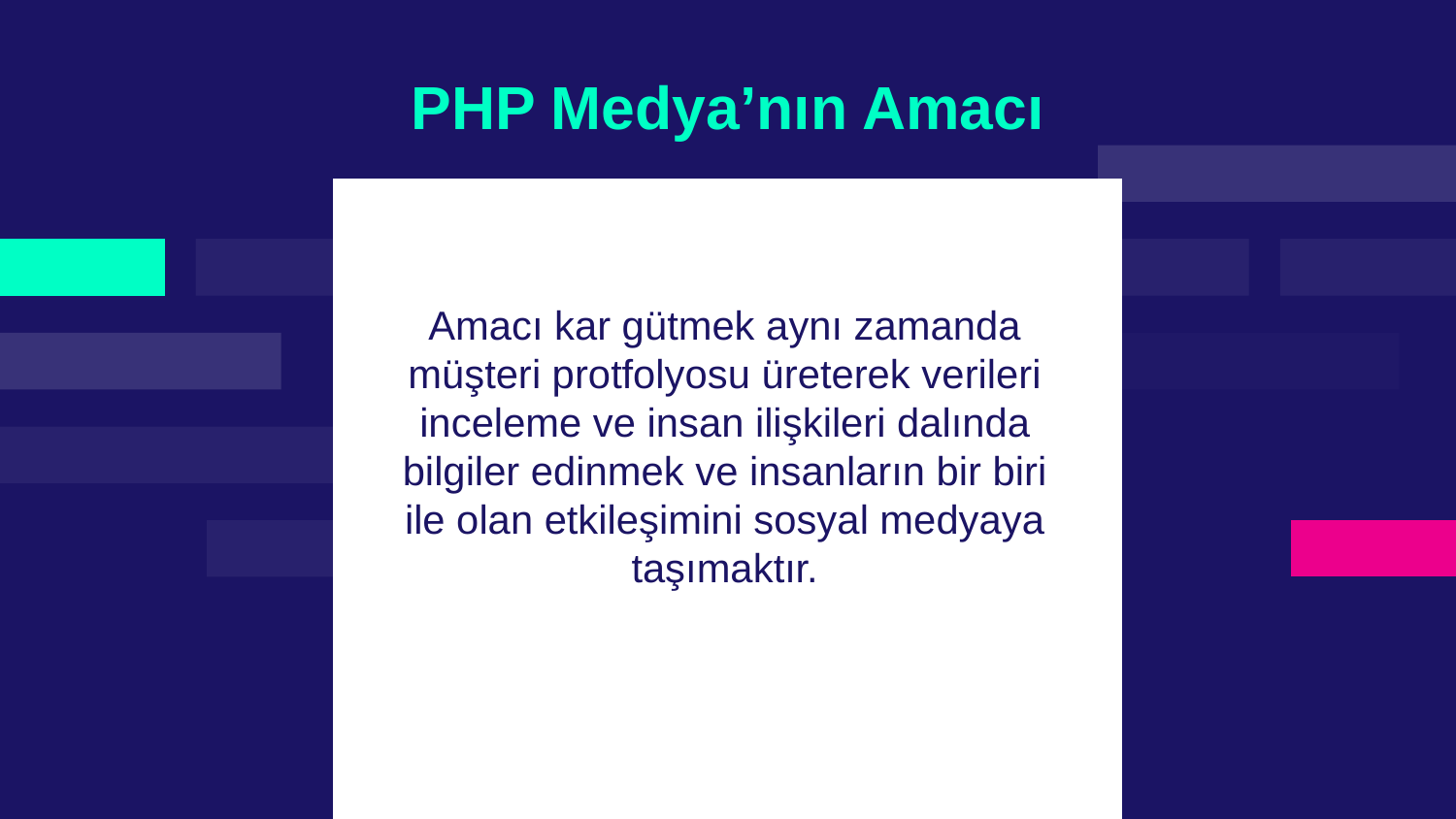

# PHP Medya’nın Amacı
Amacı kar gütmek aynı zamanda müşteri protfolyosu üreterek verileri inceleme ve insan ilişkileri dalında bilgiler edinmek ve insanların bir biri ile olan etkileşimini sosyal medyaya taşımaktır.